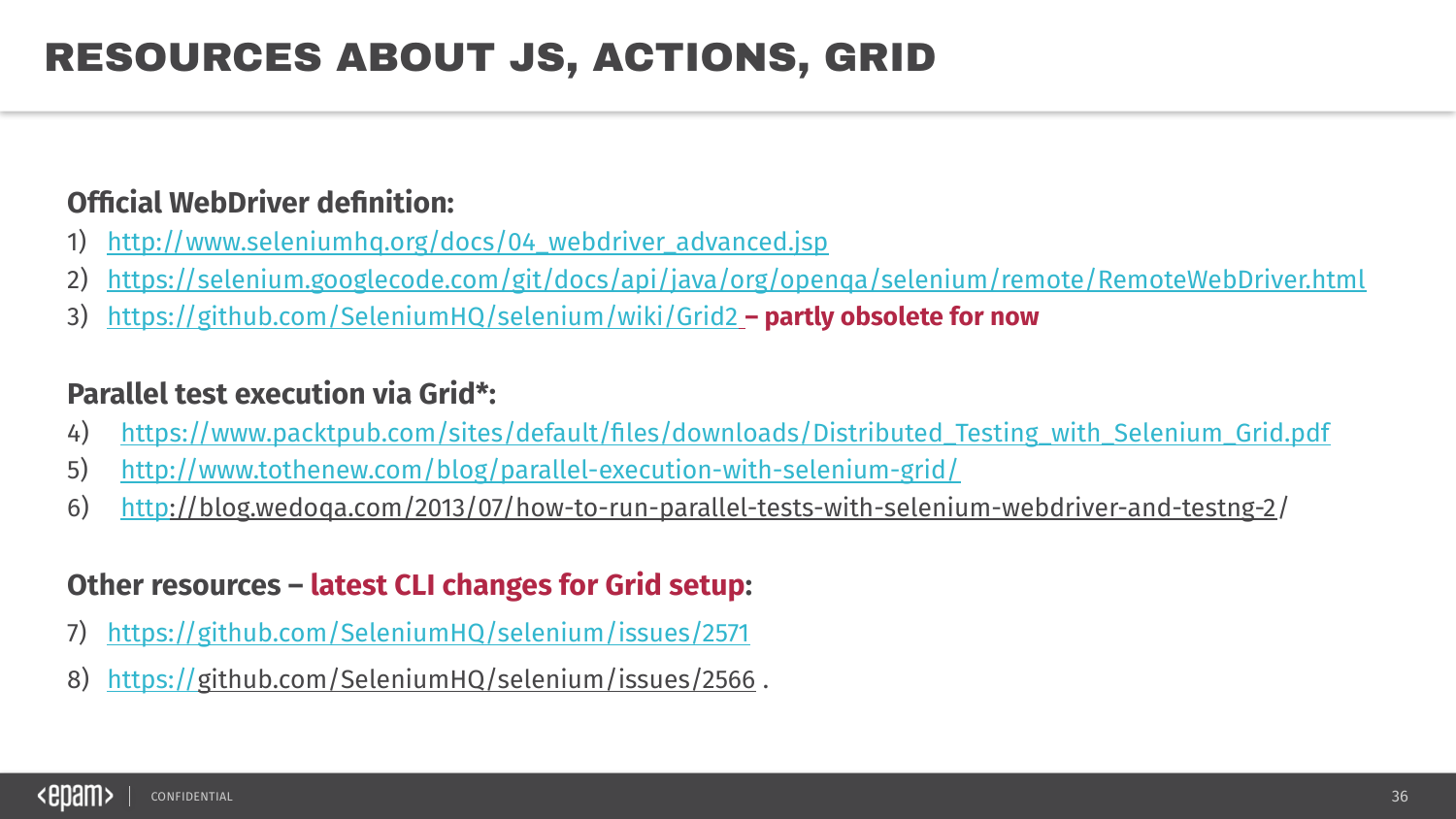

RESOURCES ABOUT JS, ACTIONS, GRID
Official WebDriver definition:
http://www.seleniumhq.org/docs/04_webdriver_advanced.jsp
https://selenium.googlecode.com/git/docs/api/java/org/openqa/selenium/remote/RemoteWebDriver.html
https://github.com/SeleniumHQ/selenium/wiki/Grid2 – partly obsolete for now

Parallel test execution via Grid*:
https://www.packtpub.com/sites/default/files/downloads/Distributed_Testing_with_Selenium_Grid.pdf
http://www.tothenew.com/blog/parallel-execution-with-selenium-grid/
http://blog.wedoqa.com/2013/07/how-to-run-parallel-tests-with-selenium-webdriver-and-testng-2/

Other resources – latest CLI changes for Grid setup:
https://github.com/SeleniumHQ/selenium/issues/2571
https://github.com/SeleniumHQ/selenium/issues/2566 .